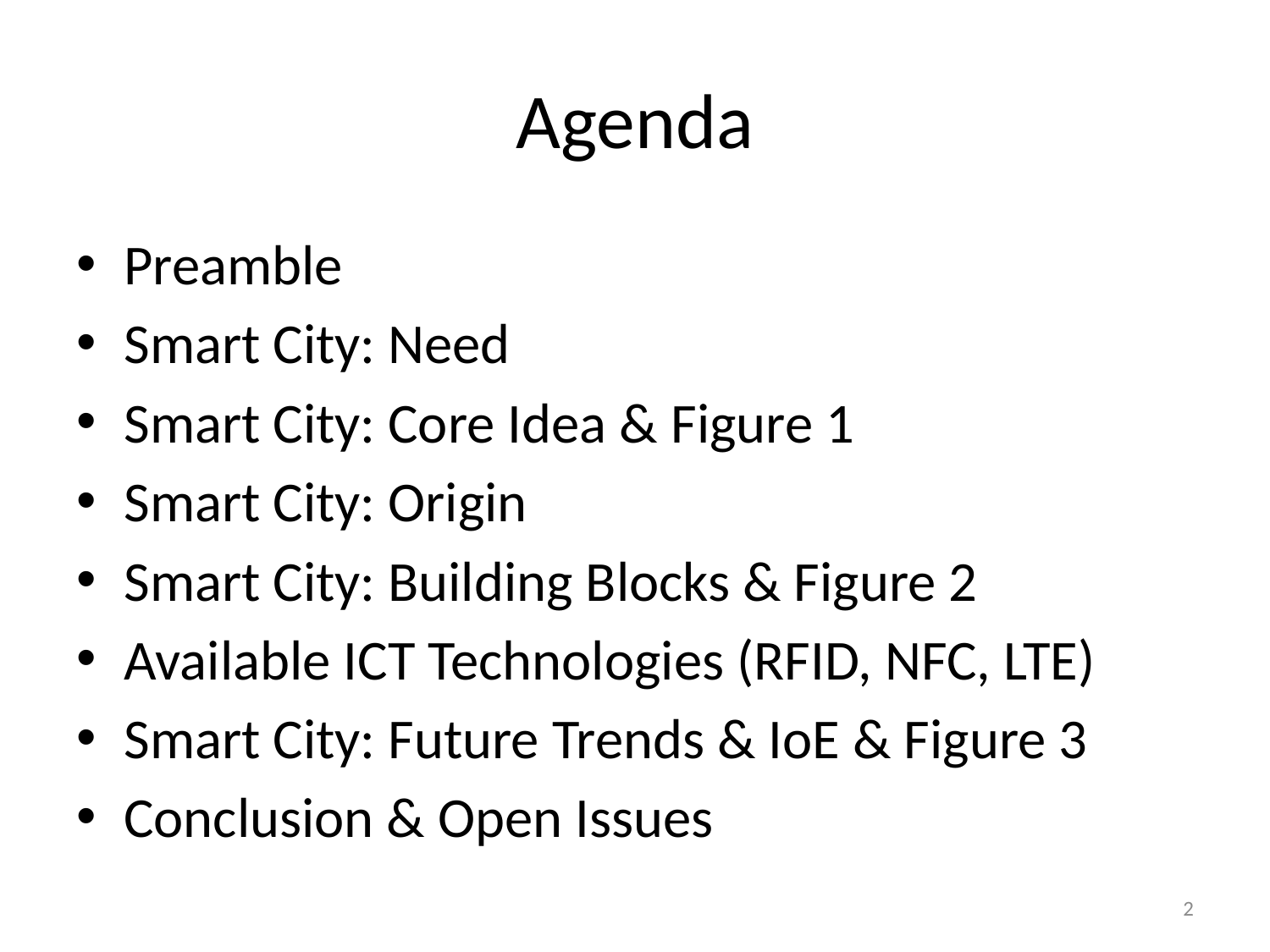

# Agenda
Preamble
Smart City: Need
Smart City: Core Idea & Figure 1
Smart City: Origin
Smart City: Building Blocks & Figure 2
Available ICT Technologies (RFID, NFC, LTE)
Smart City: Future Trends & IoE & Figure 3
Conclusion & Open Issues

2